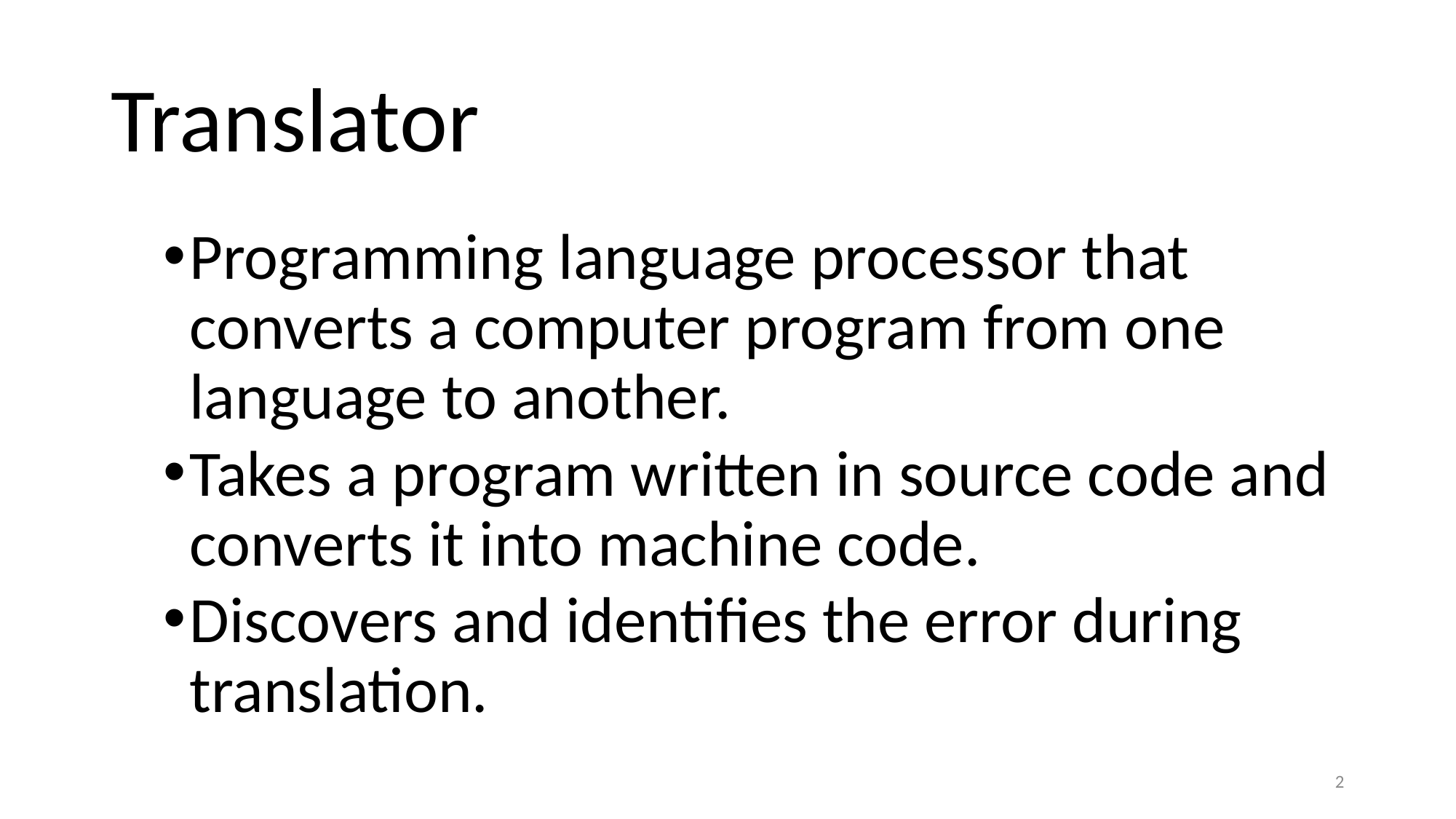

# Translator
Programming language processor that converts a computer program from one language to another.
Takes a program written in source code and converts it into machine code.
Discovers and identifies the error during translation.
2